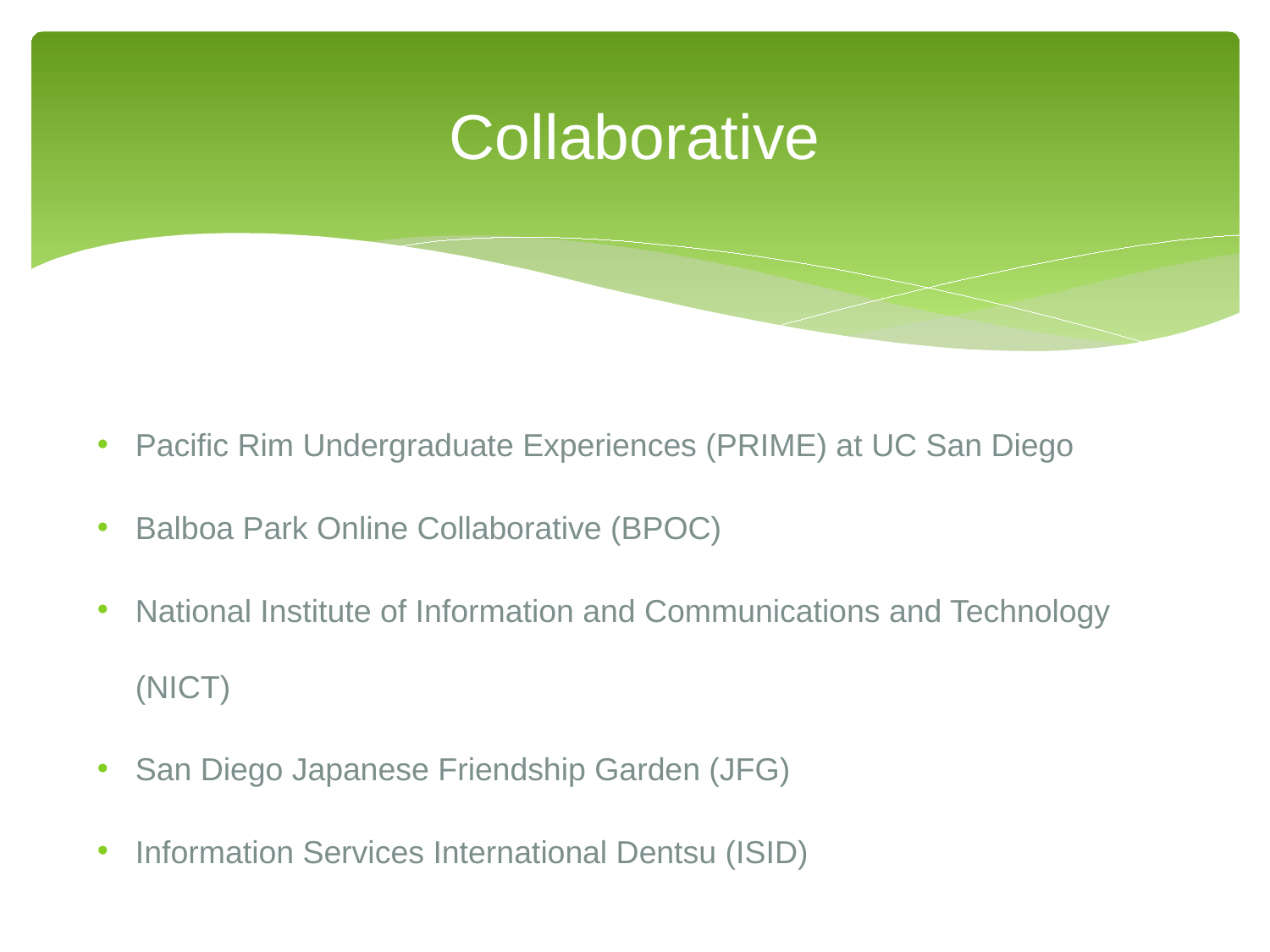

# Collaborative
Pacific Rim Undergraduate Experiences (PRIME) at UC San Diego
Balboa Park Online Collaborative (BPOC)
National Institute of Information and Communications and Technology (NICT)
San Diego Japanese Friendship Garden (JFG)
Information Services International Dentsu (ISID)